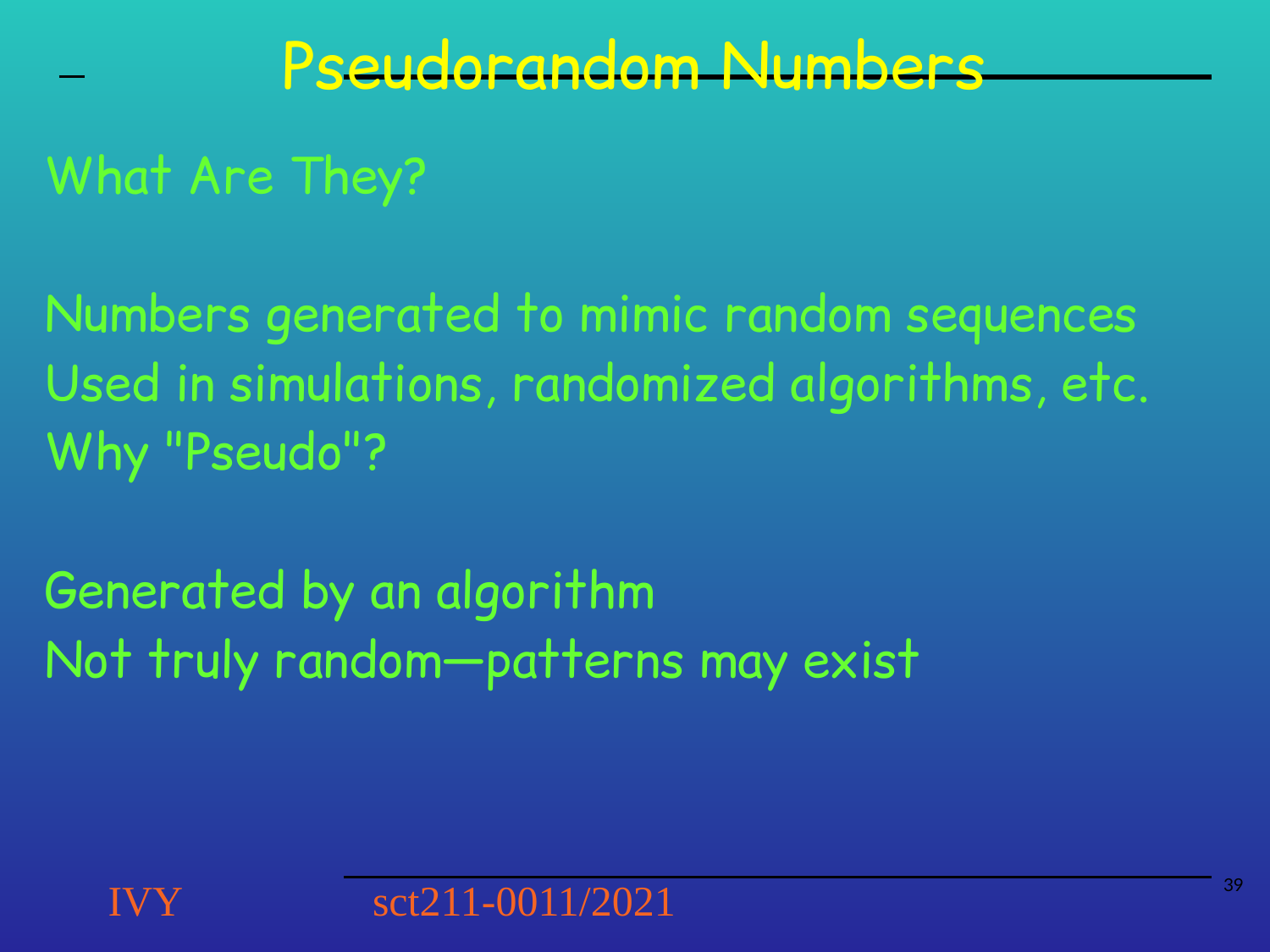

# Pseudorandom Numbers
What Are They?

Numbers generated to mimic random sequences
Used in simulations, randomized algorithms, etc.
Why "Pseudo"?

Generated by an algorithm
Not truly random—patterns may exist

IVY
sct211-0011/2021
39